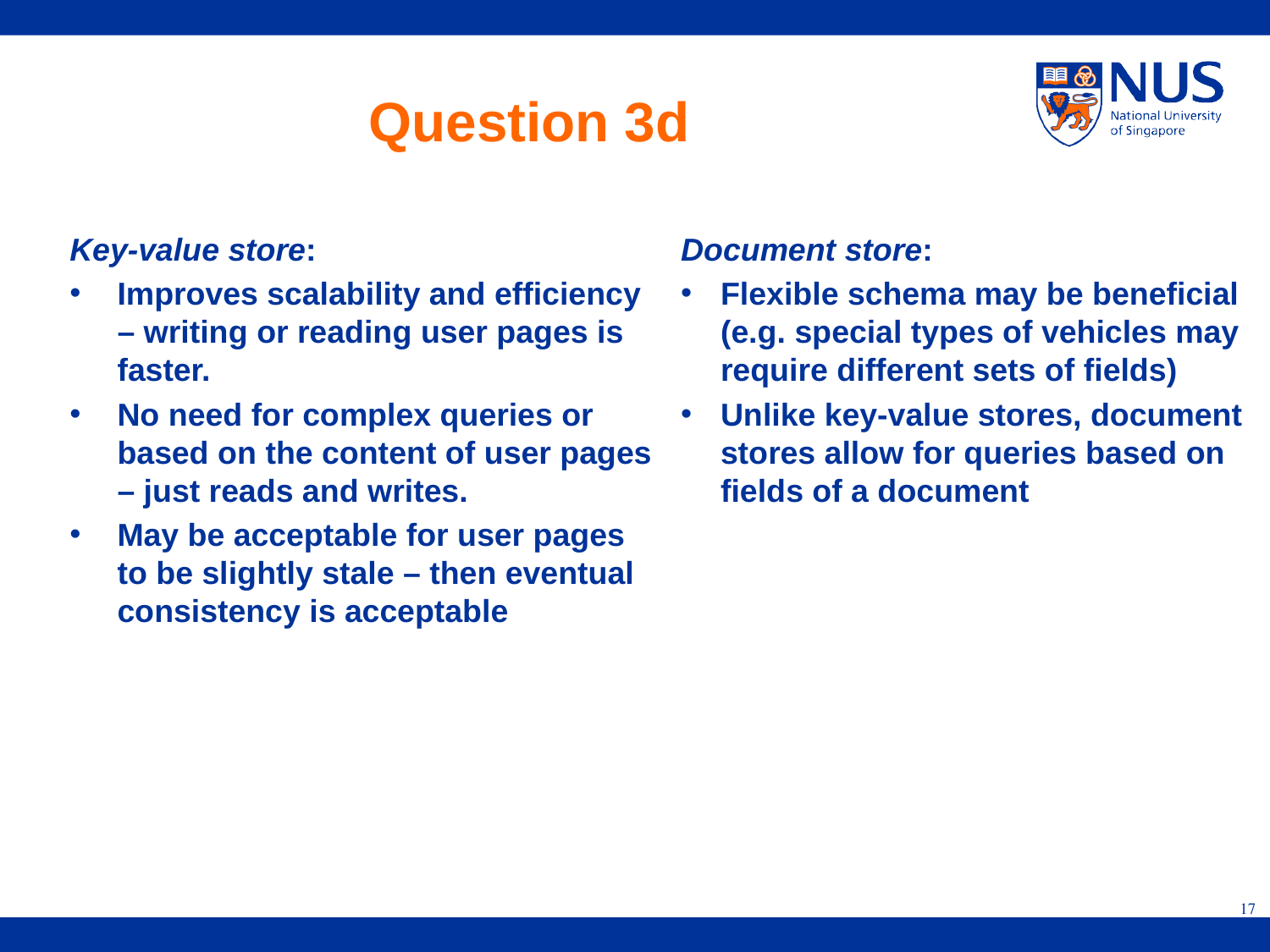

# Question 3d
Key-value store:
Improves scalability and efficiency – writing or reading user pages is faster.
No need for complex queries or based on the content of user pages – just reads and writes.
May be acceptable for user pages to be slightly stale – then eventual consistency is acceptable
Document store:
Flexible schema may be beneficial (e.g. special types of vehicles may require different sets of fields)
Unlike key-value stores, document stores allow for queries based on fields of a document
17